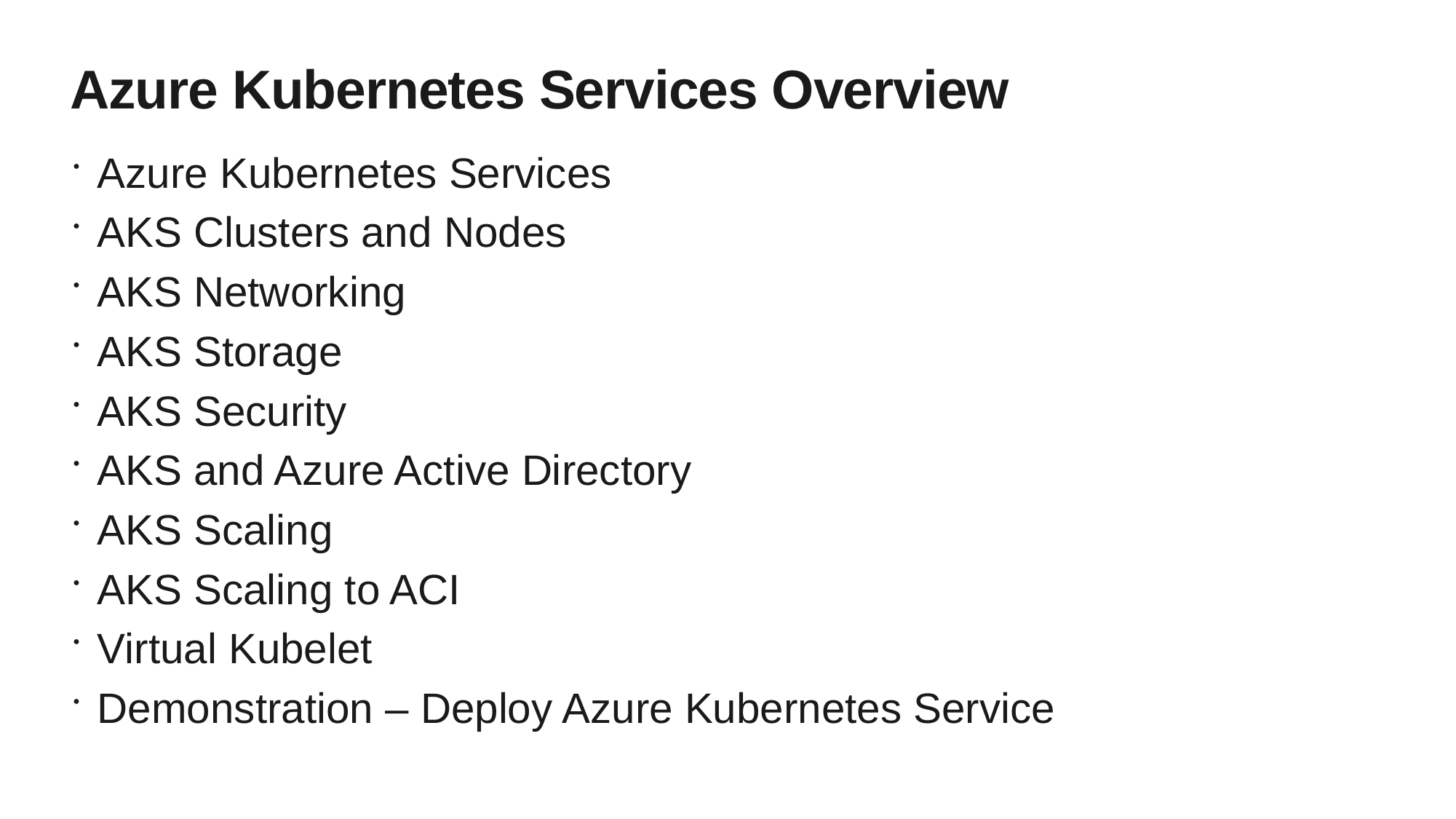

# Azure Kubernetes Services Overview
Azure Kubernetes Services
AKS Clusters and Nodes
AKS Networking
AKS Storage
AKS Security
AKS and Azure Active Directory
AKS Scaling
AKS Scaling to ACI
Virtual Kubelet
Demonstration – Deploy Azure Kubernetes Service